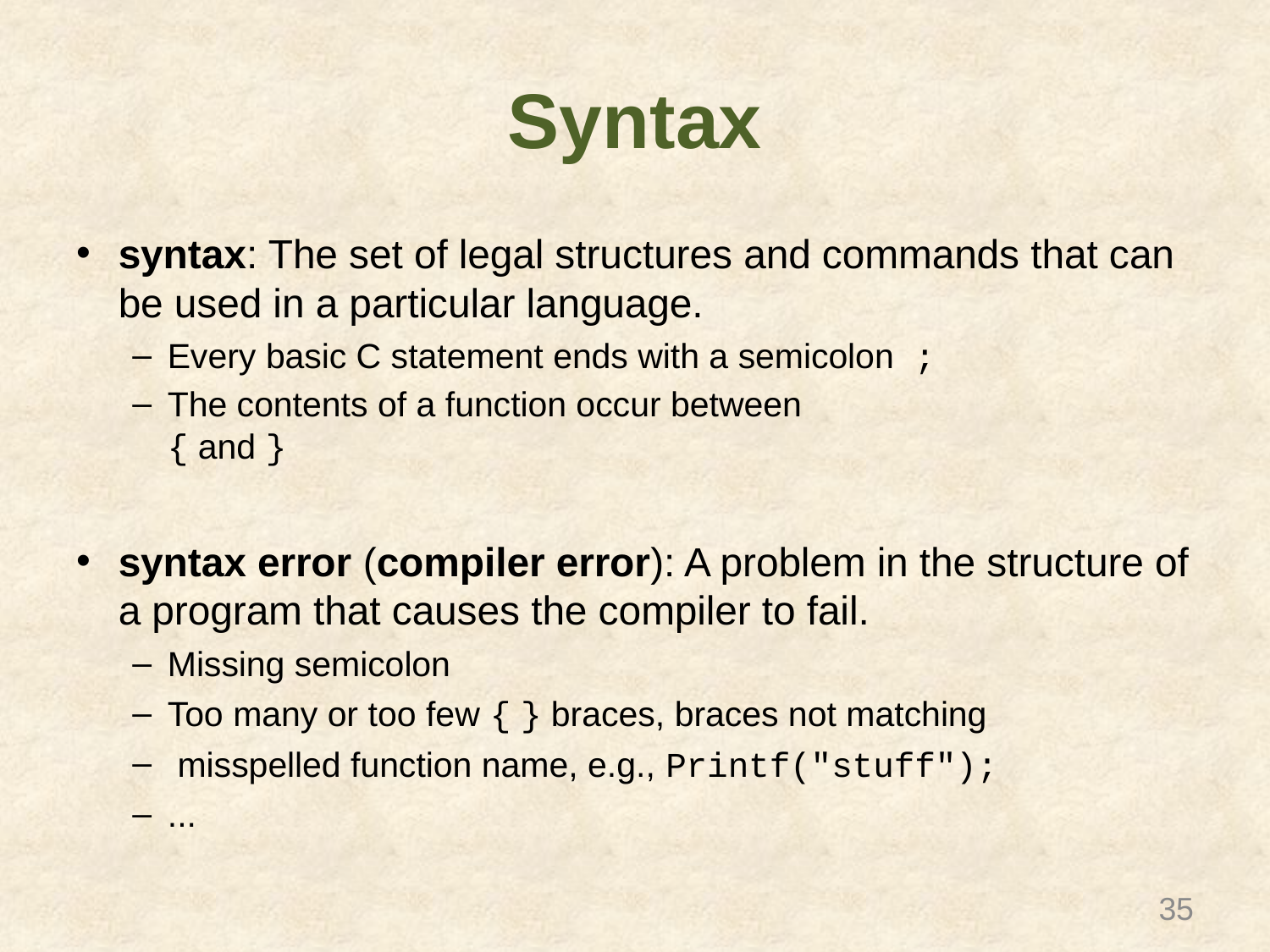

# Syntax
syntax: The set of legal structures and commands that can be used in a particular language.
Every basic C statement ends with a semicolon  ;
The contents of a function occur between
{ and }

syntax error (compiler error): A problem in the structure of a program that causes the compiler to fail.
Missing semicolon
Too many or too few { } braces, braces not matching
 misspelled function name, e.g., Printf("stuff");
...
35